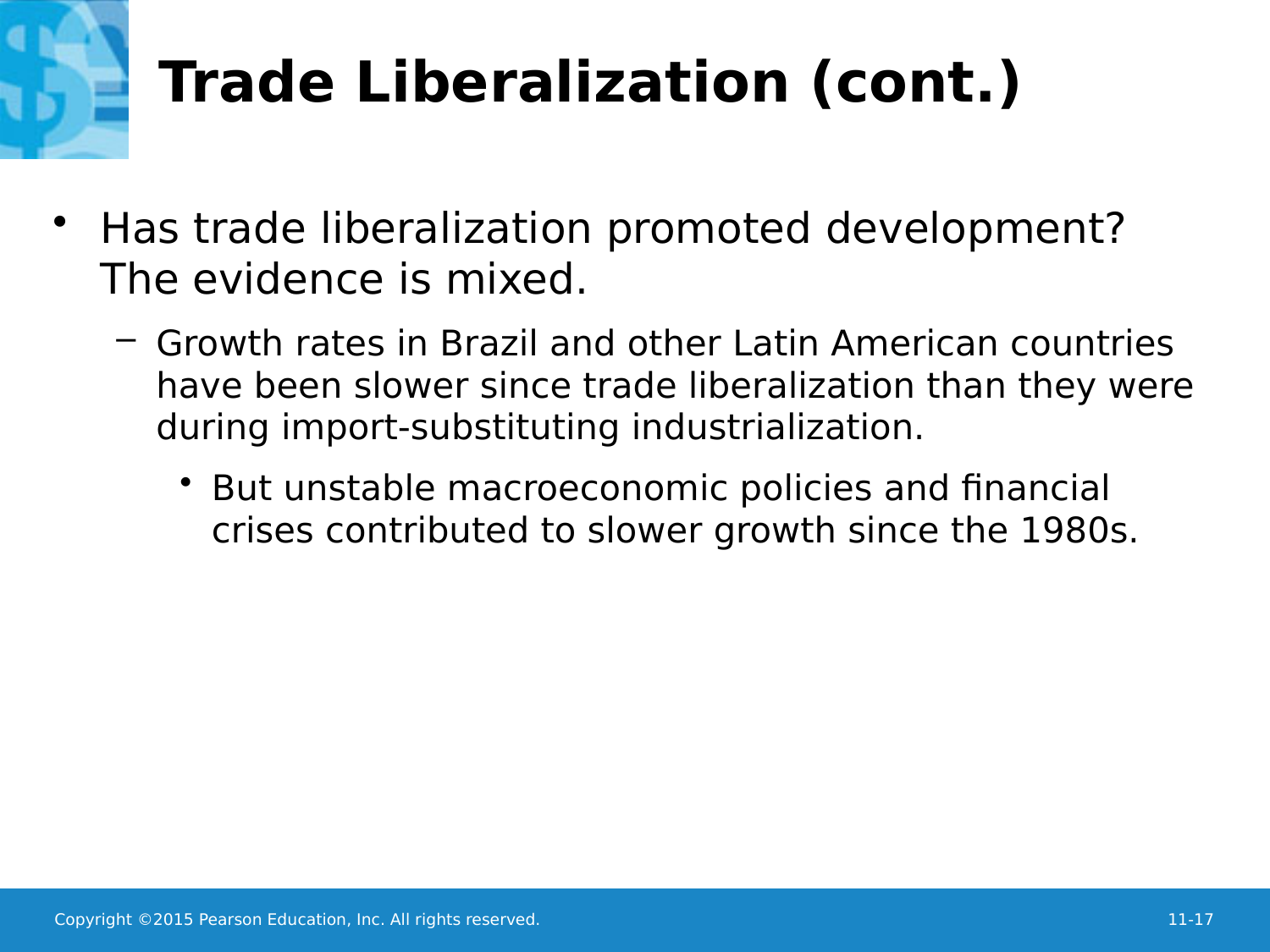

# Trade Liberalization (cont.)
Has trade liberalization promoted development? The evidence is mixed.
Growth rates in Brazil and other Latin American countries have been slower since trade liberalization than they were during import-substituting industrialization.
But unstable macroeconomic policies and financial crises contributed to slower growth since the 1980s.